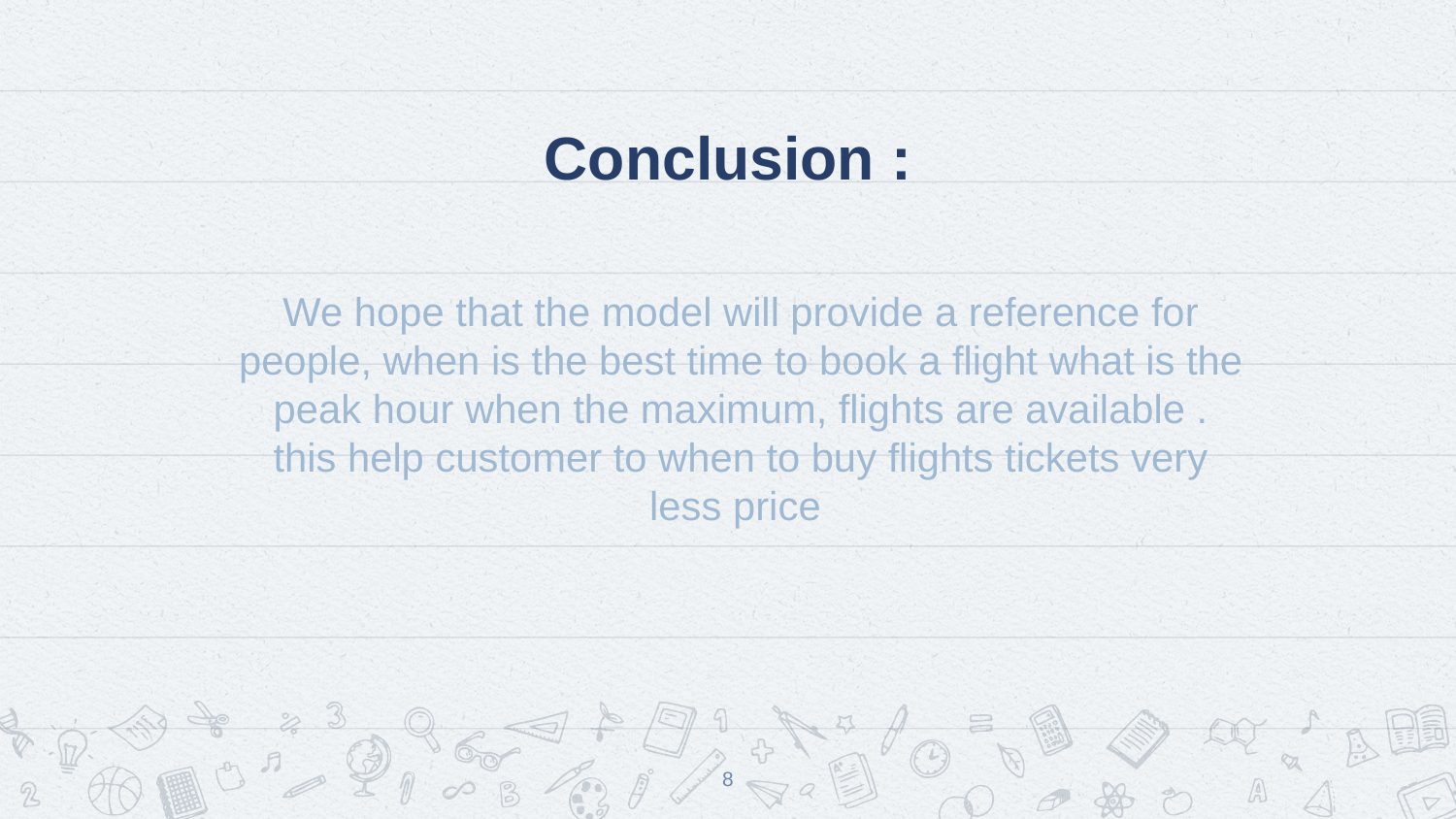

# Conclusion :
We hope that the model will provide a reference for people, when is the best time to book a flight what is the peak hour when the maximum, flights are available . this help customer to when to buy flights tickets very less price
8